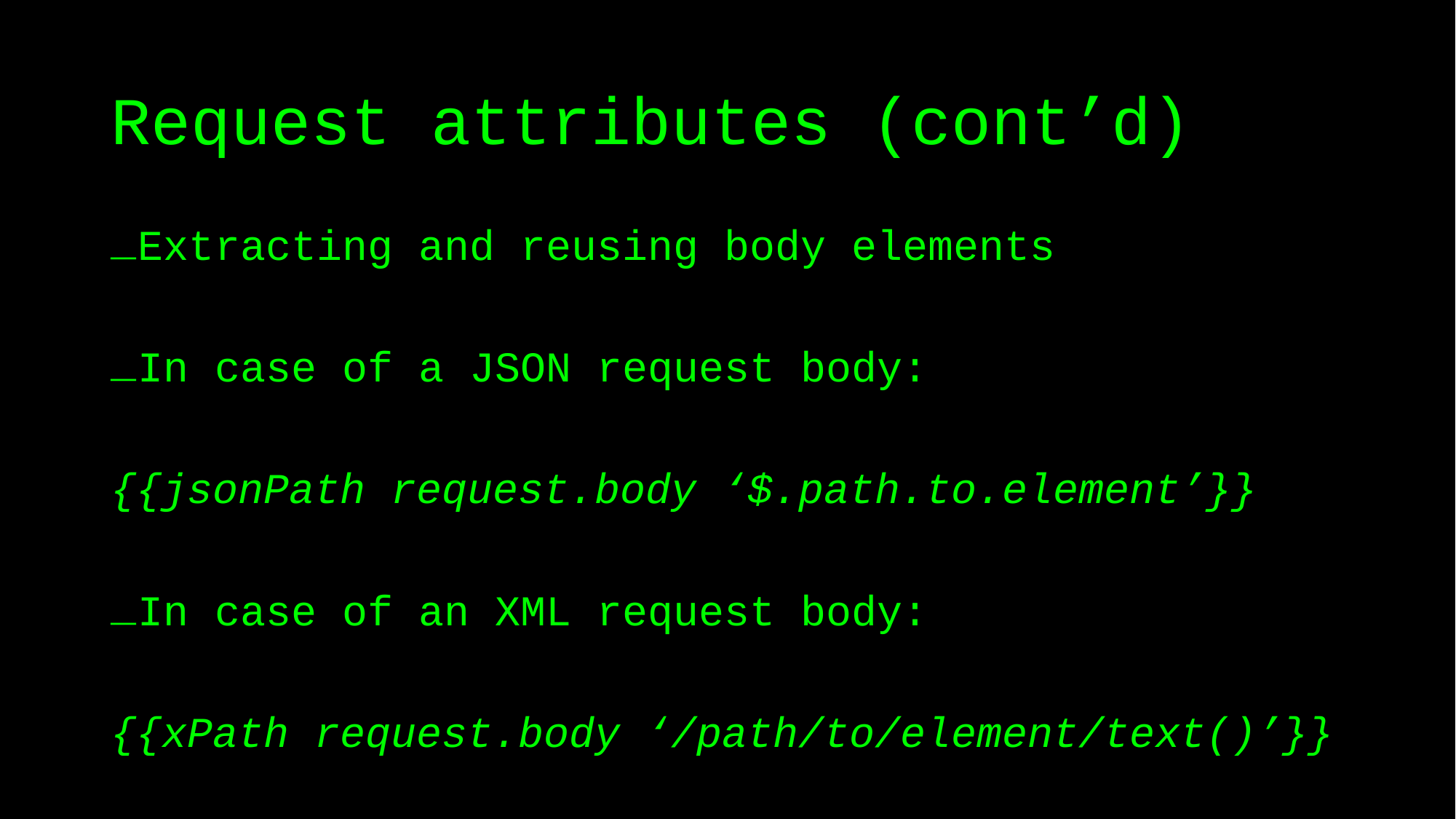

# Request attributes (cont’d)
Extracting and reusing body elements

In case of a JSON request body:

{{jsonPath request.body ‘$.path.to.element’}}

In case of an XML request body:

{{xPath request.body ‘/path/to/element/text()’}}